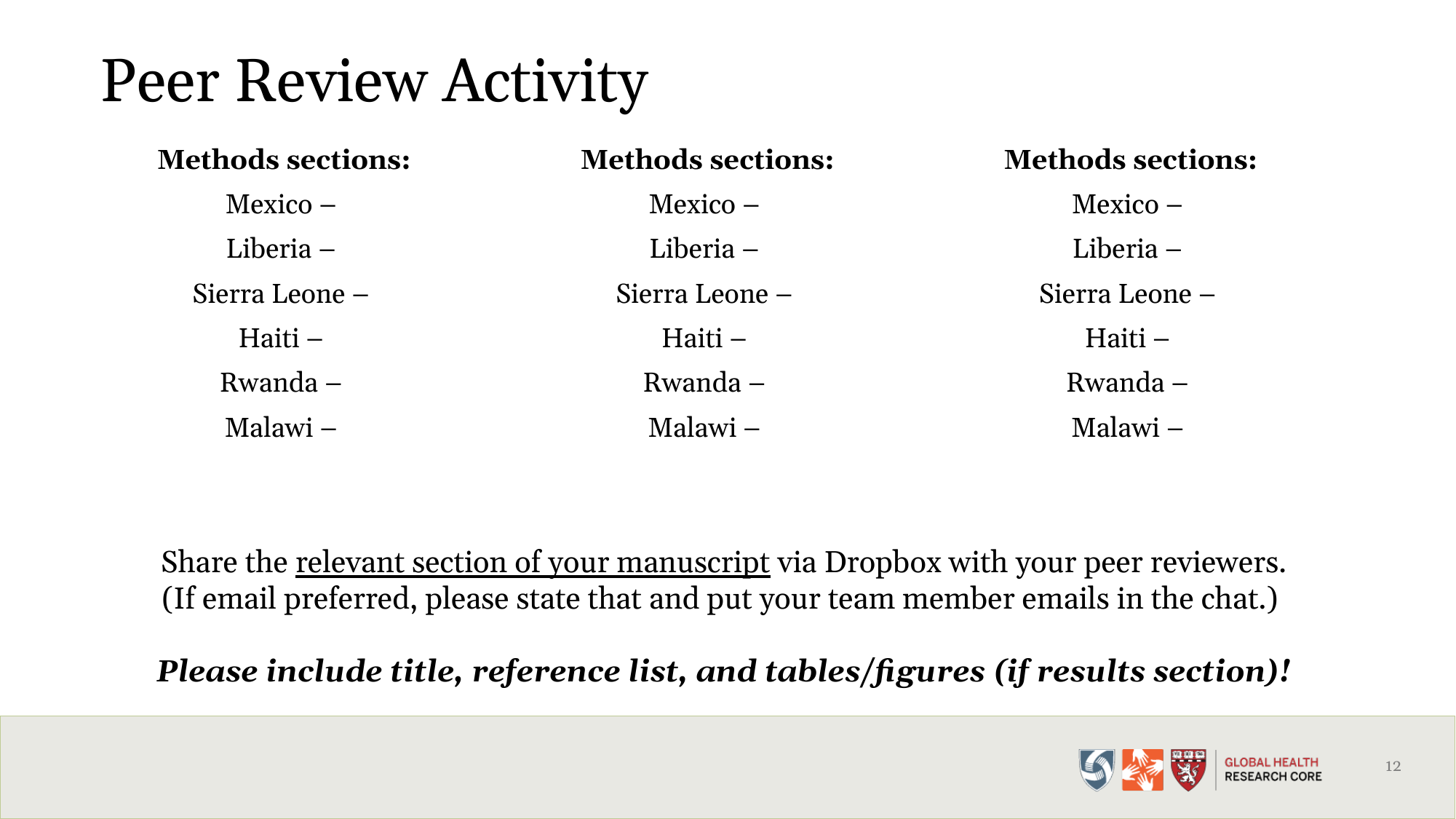

12
# Peer Review Activity
Methods sections:
Mexico –
Liberia –
Sierra Leone –
Haiti –
Rwanda –
Malawi –
Methods sections:
Mexico –
Liberia –
Sierra Leone –
Haiti –
Rwanda –
Malawi –
Methods sections:
Mexico –
Liberia –
Sierra Leone –
Haiti –
Rwanda –
Malawi –
Share the relevant section of your manuscript via Dropbox with your peer reviewers.
(If email preferred, please state that and put your team member emails in the chat.)
Please include title, reference list, and tables/figures (if results section)!